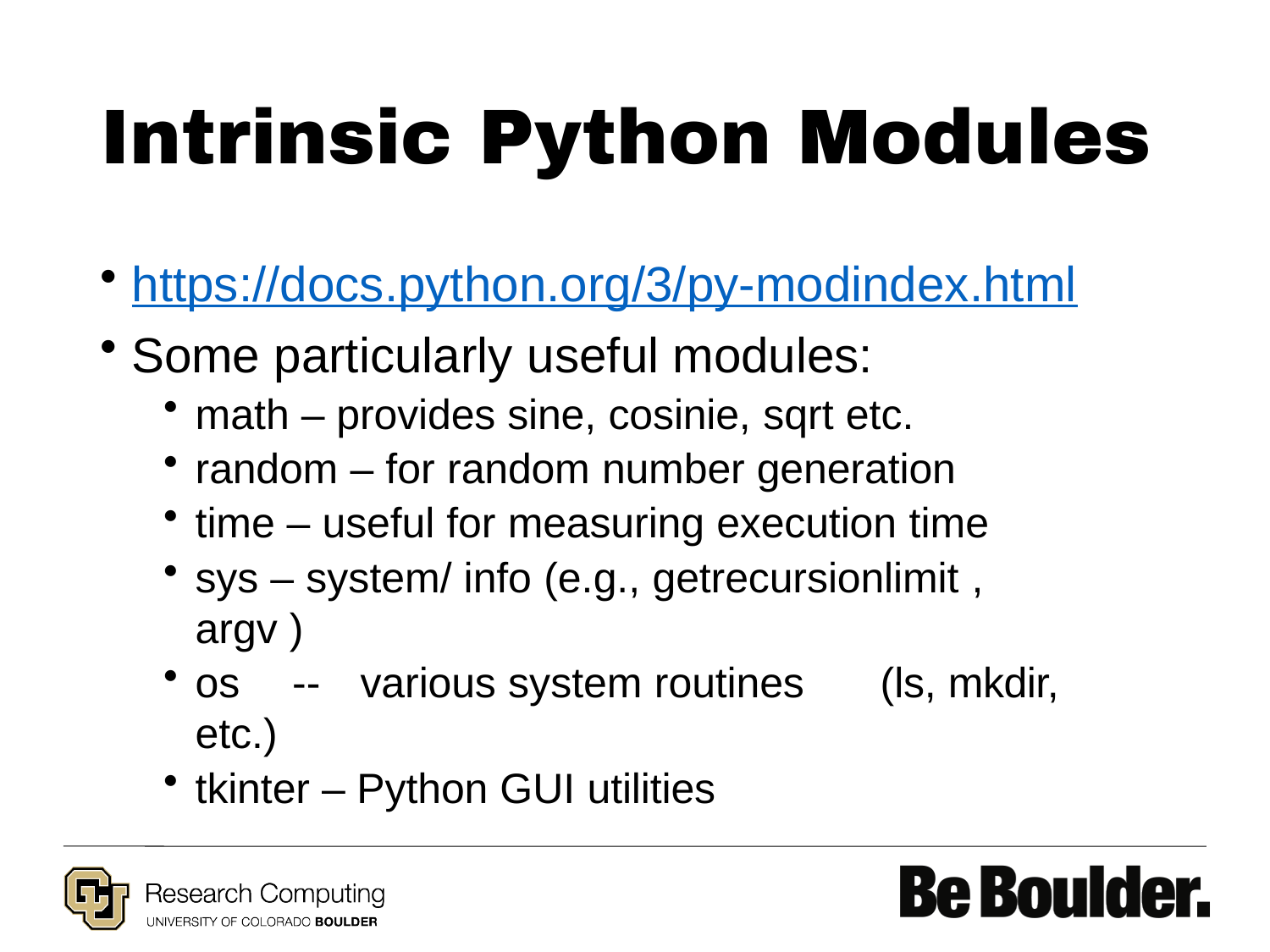

# Intrinsic Python Modules
https://docs.python.org/3/py-modindex.html
Some particularly useful modules:
math – provides sine, cosinie, sqrt etc.
random – for random number generation
time – useful for measuring execution time
sys – system/ info (e.g., getrecursionlimit ,	argv )
os	--	various system routines	(ls, mkdir, etc.)
tkinter – Python GUI utilities